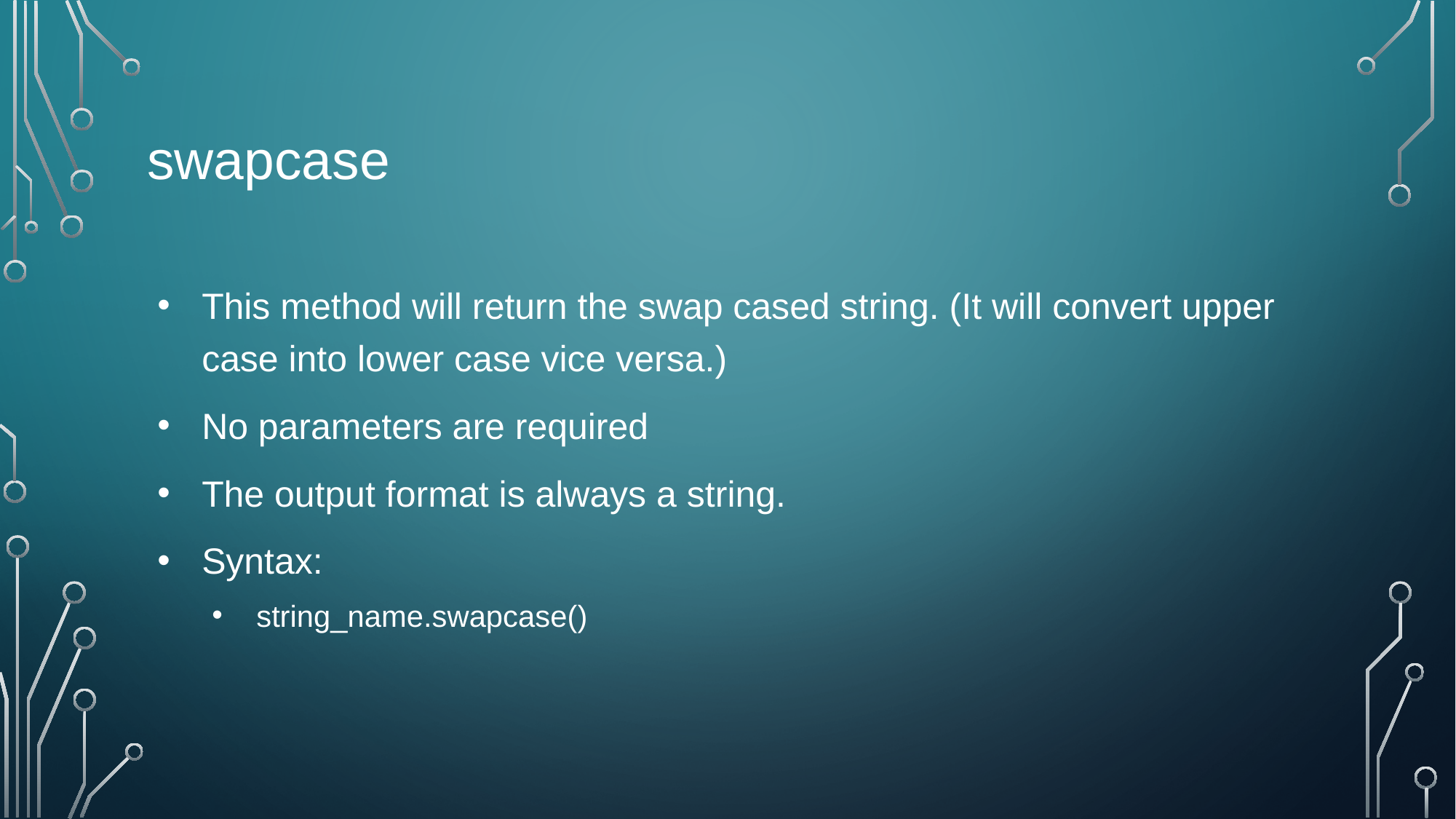

# swapcase
This method will return the swap cased string. (It will convert upper case into lower case vice versa.)
No parameters are required
The output format is always a string.
Syntax:
string_name.swapcase()